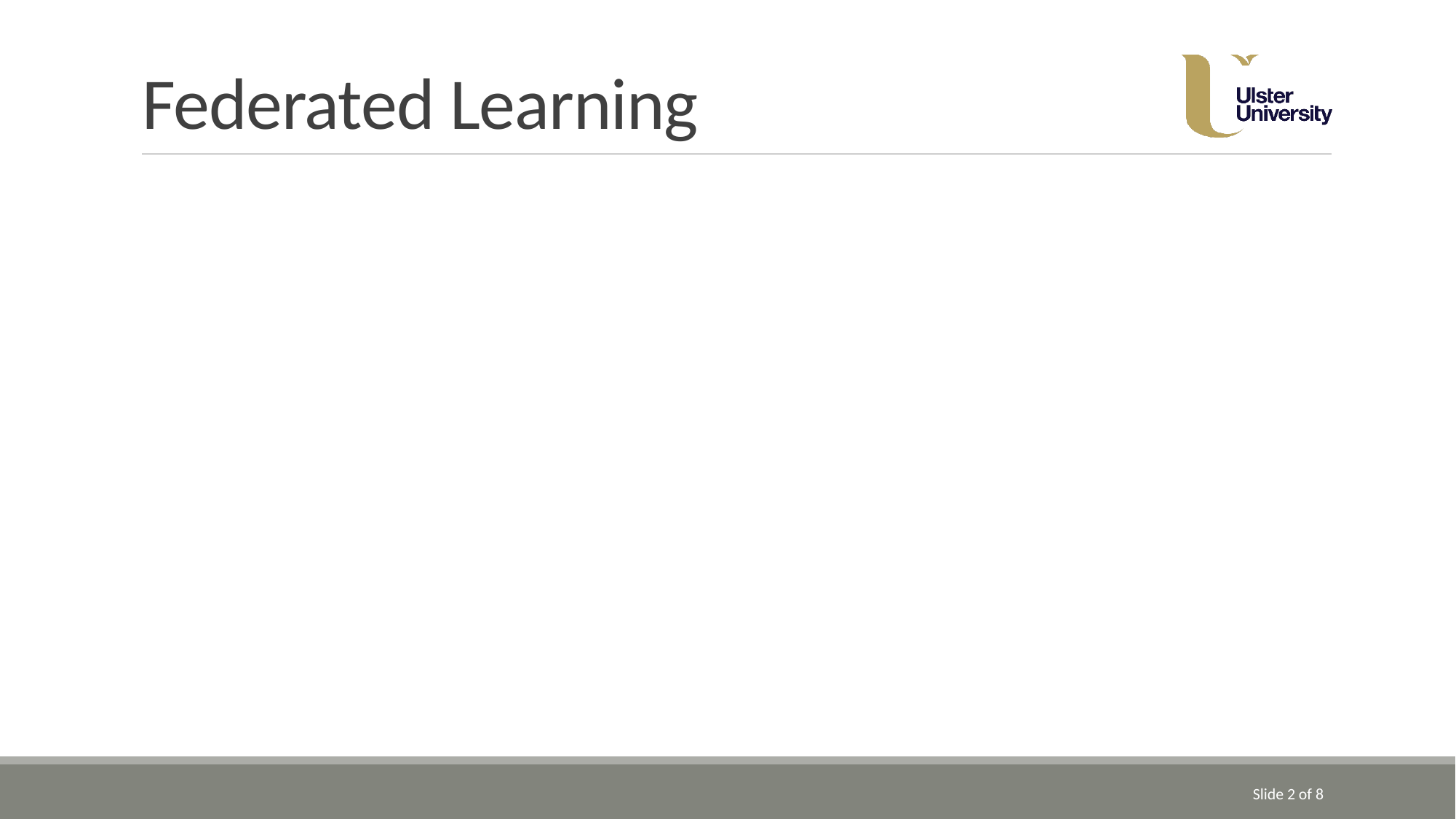

# Federated Learning

Slide 2 of 8